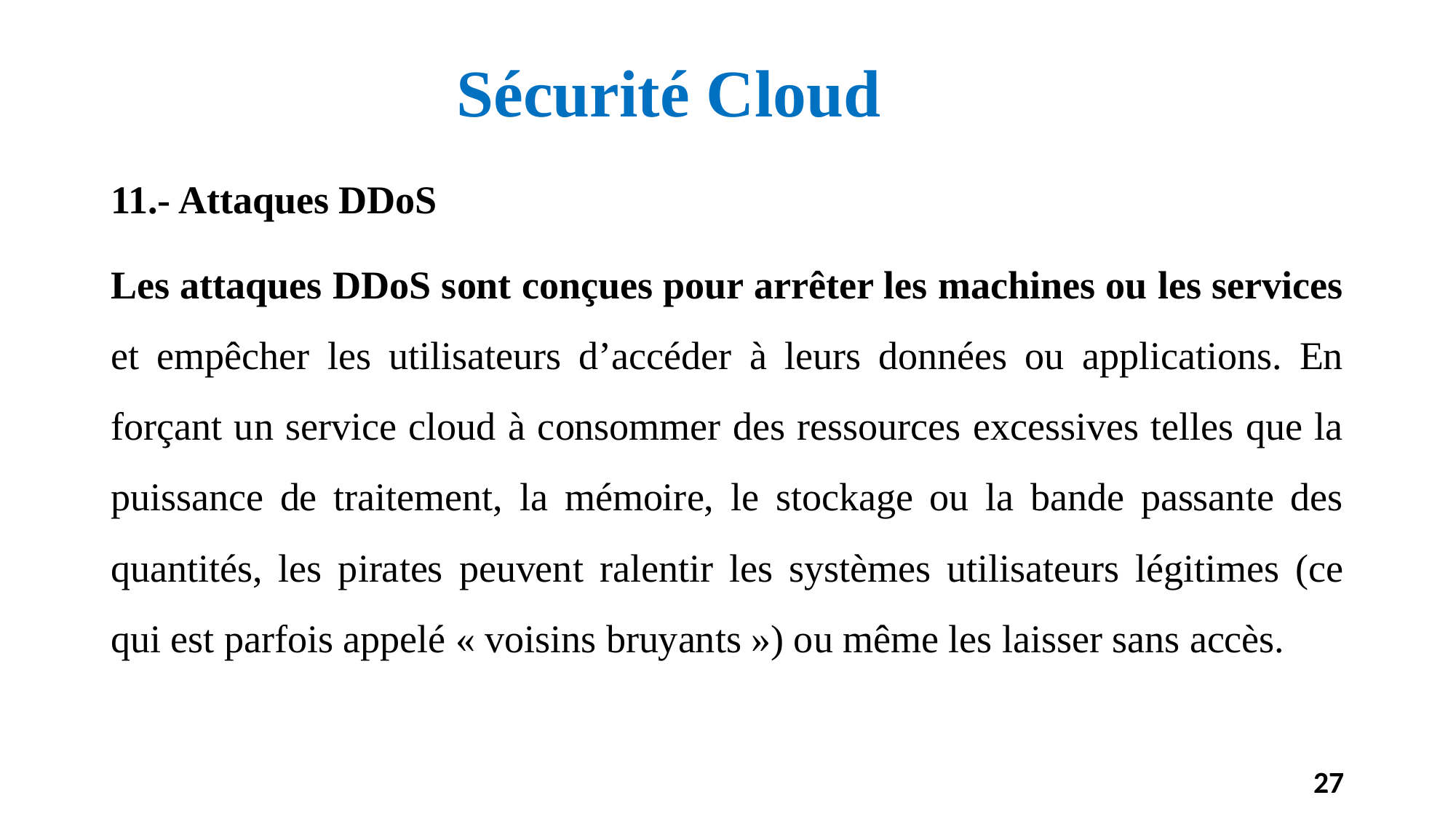

# Sécurité Cloud
11.- Attaques DDoS
Les attaques DDoS sont conçues pour arrêter les machines ou les services et empêcher les utilisateurs d’accéder à leurs données ou applications. En forçant un service cloud à consommer des ressources excessives telles que la puissance de traitement, la mémoire, le stockage ou la bande passante des quantités, les pirates peuvent ralentir les systèmes utilisateurs légitimes (ce qui est parfois appelé « voisins bruyants ») ou même les laisser sans accès.

27